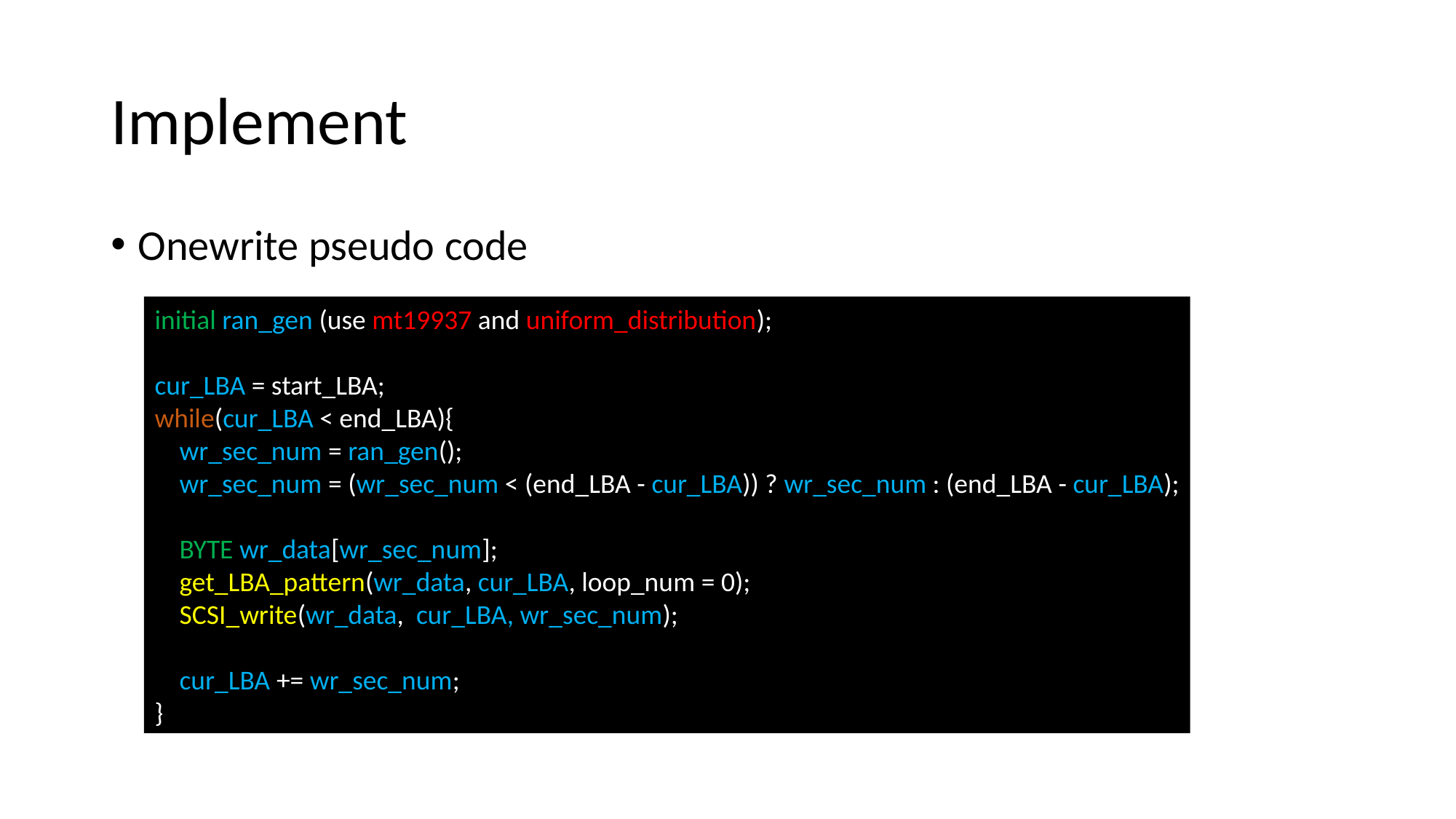

# Implement
Onewrite pseudo code
initial ran_gen (use mt19937 and uniform_distribution);
cur_LBA = start_LBA;
while(cur_LBA < end_LBA){
    wr_sec_num = ran_gen();
    wr_sec_num = (wr_sec_num < (end_LBA - cur_LBA)) ? wr_sec_num : (end_LBA - cur_LBA);
    BYTE wr_data[wr_sec_num];
    get_LBA_pattern(wr_data, cur_LBA, loop_num = 0);
    SCSI_write(wr_data,  cur_LBA, wr_sec_num);
    cur_LBA += wr_sec_num;
}